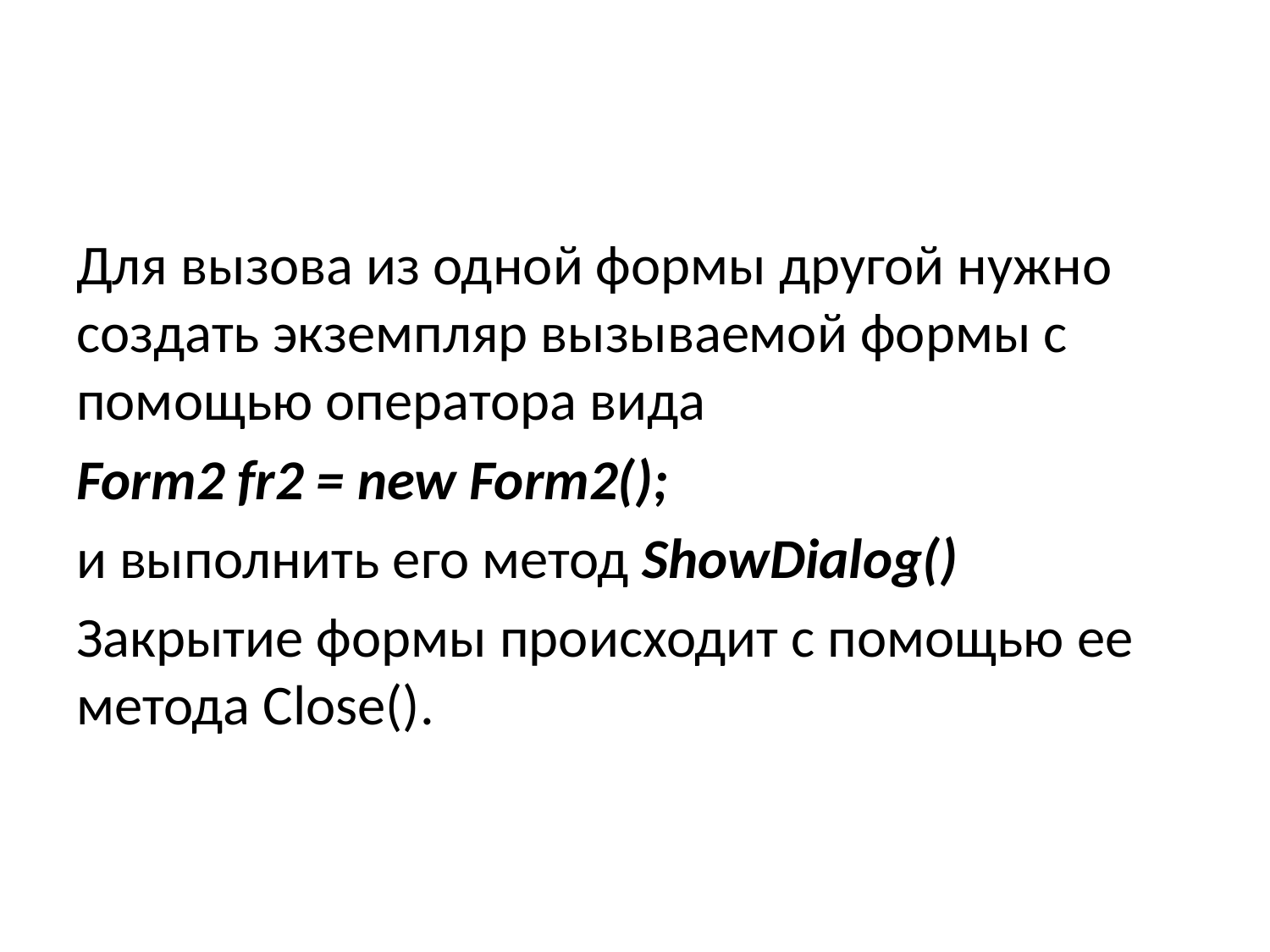

#
Для вызова из одной формы другой нужно создать экземпляр вызываемой формы с помощью оператора вида
Form2 fr2 = new Form2();
и выполнить его метод ShowDialog()
Закрытие формы происходит с помощью ее метода Close().